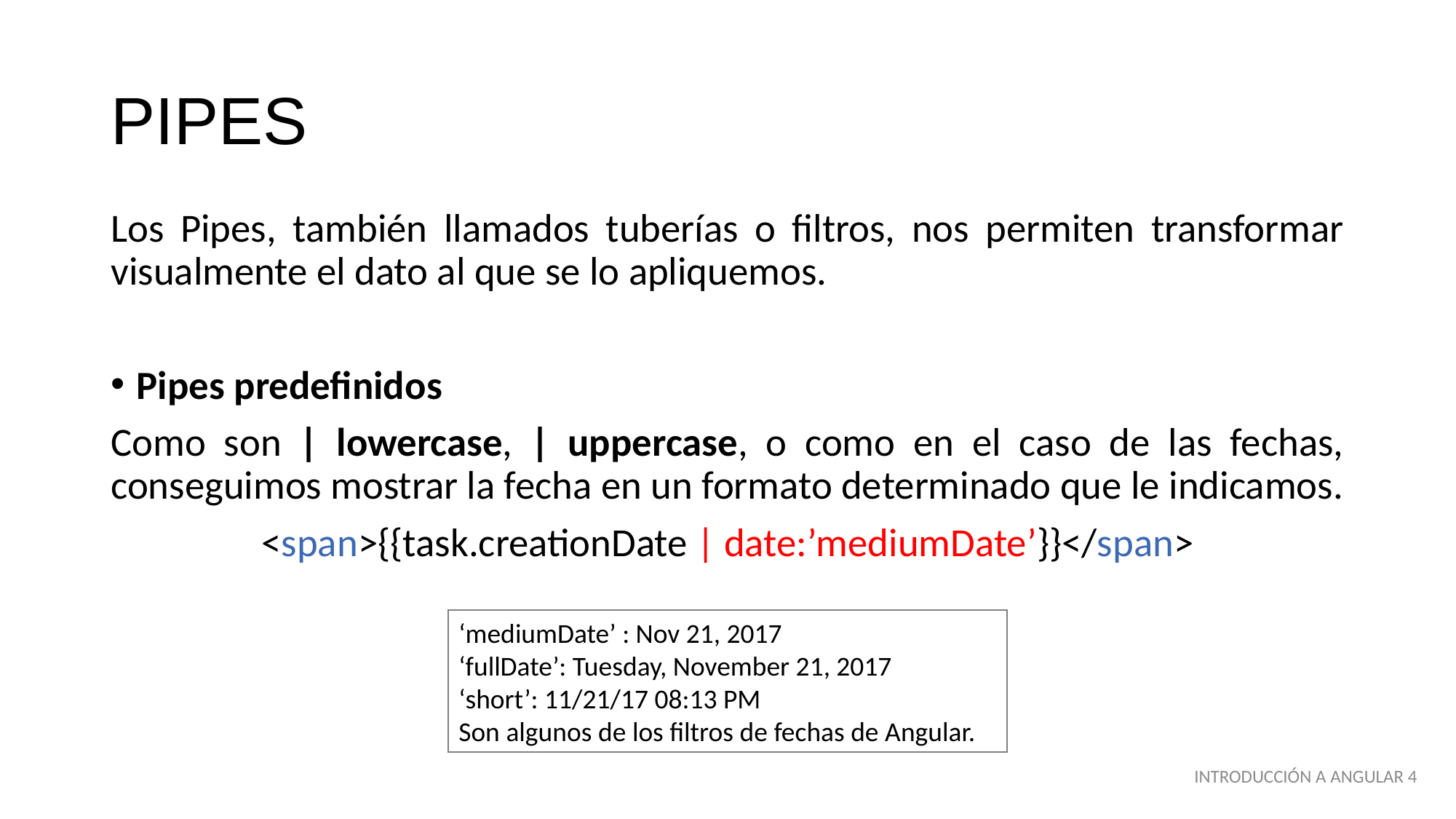

# PIPES
Los Pipes, también llamados tuberías o filtros, nos permiten transformar visualmente el dato al que se lo apliquemos.

Pipes predefinidos
Como son | lowercase, | uppercase, o como en el caso de las fechas, conseguimos mostrar la fecha en un formato determinado que le indicamos.
<span>{{task.creationDate | date:’mediumDate’}}</span>

‘mediumDate’ : Nov 21, 2017
‘fullDate’: Tuesday, November 21, 2017
‘short’: 11/21/17 08:13 PM
Son algunos de los filtros de fechas de Angular.
INTRODUCCIÓN A ANGULAR 4